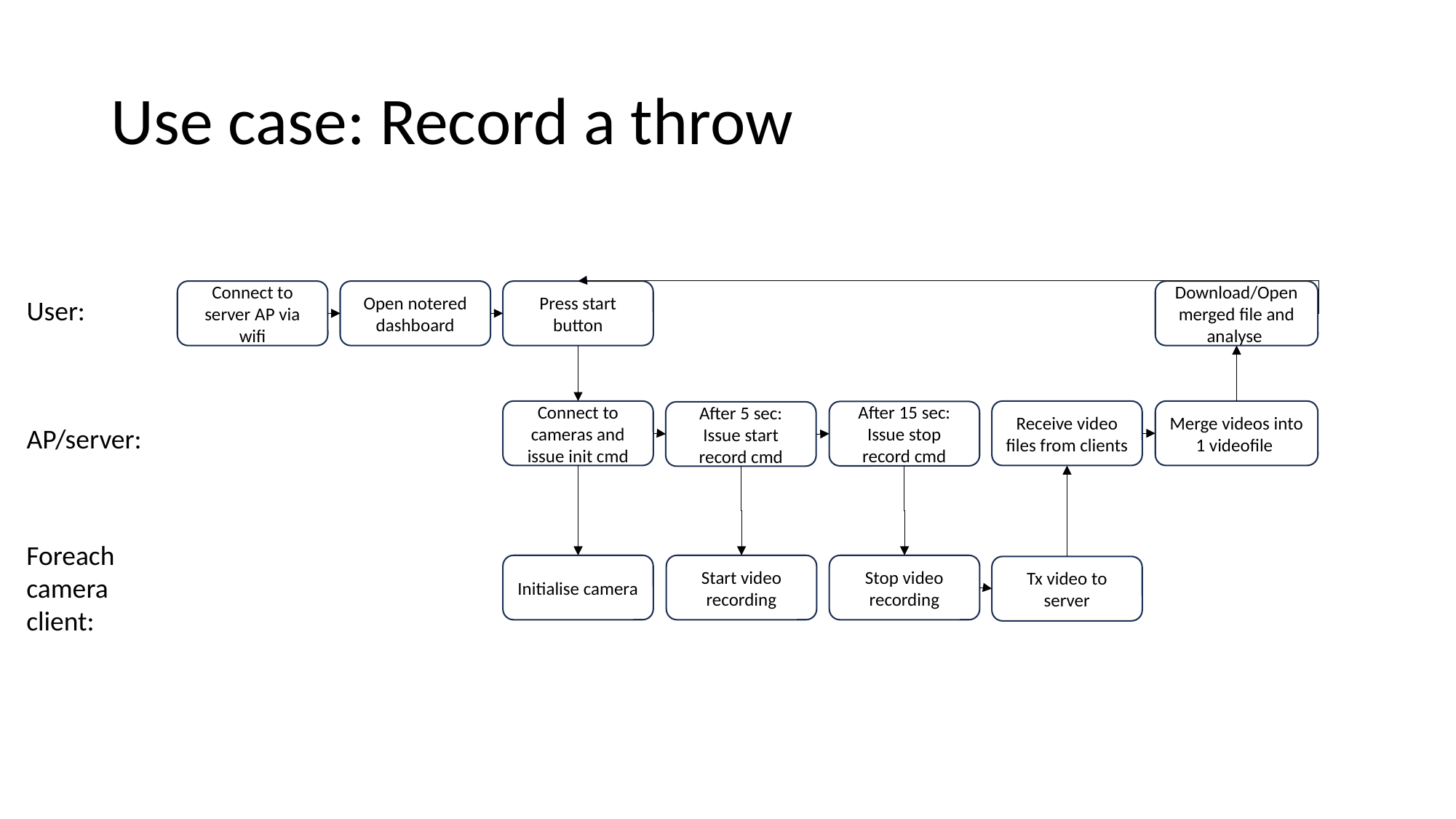

# Use case: Record a throw
Connect to server AP via wifi
Open notered dashboard
Press start button
Download/Open merged file and analyse
User:
Connect to cameras and issue init cmd
Receive video files from clients
Merge videos into 1 videofile
After 15 sec: Issue stop record cmd
After 5 sec: Issue start record cmd
AP/server:
Foreach camera client:
Initialise camera
Start video recording
Stop video recording
Tx video to server